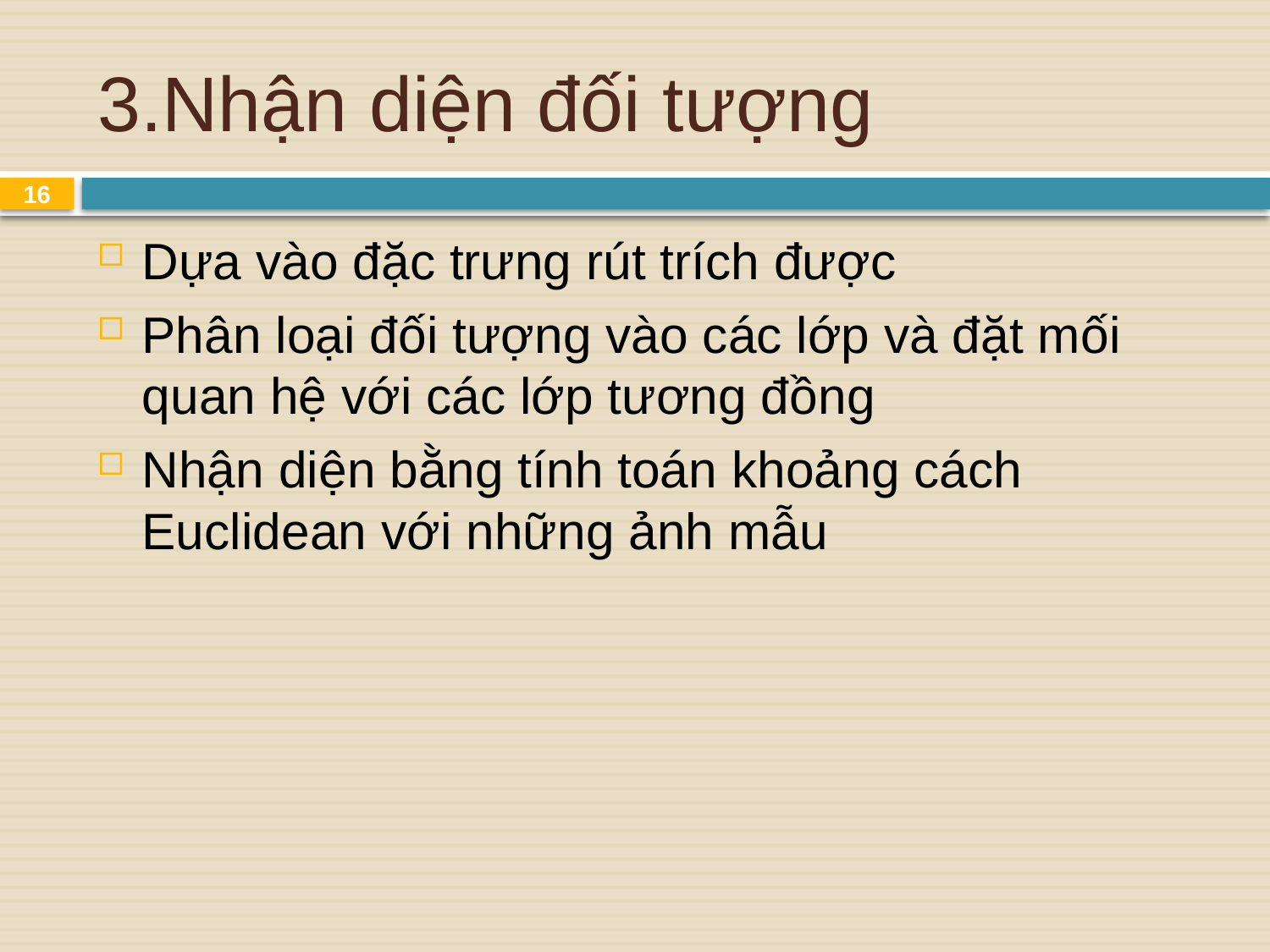

# 3.Nhận diện đối tượng
16
Dựa vào đặc trưng rút trích được
Phân loại đối tượng vào các lớp và đặt mối quan hệ với các lớp tương đồng
Nhận diện bằng tính toán khoảng cách Euclidean với những ảnh mẫu